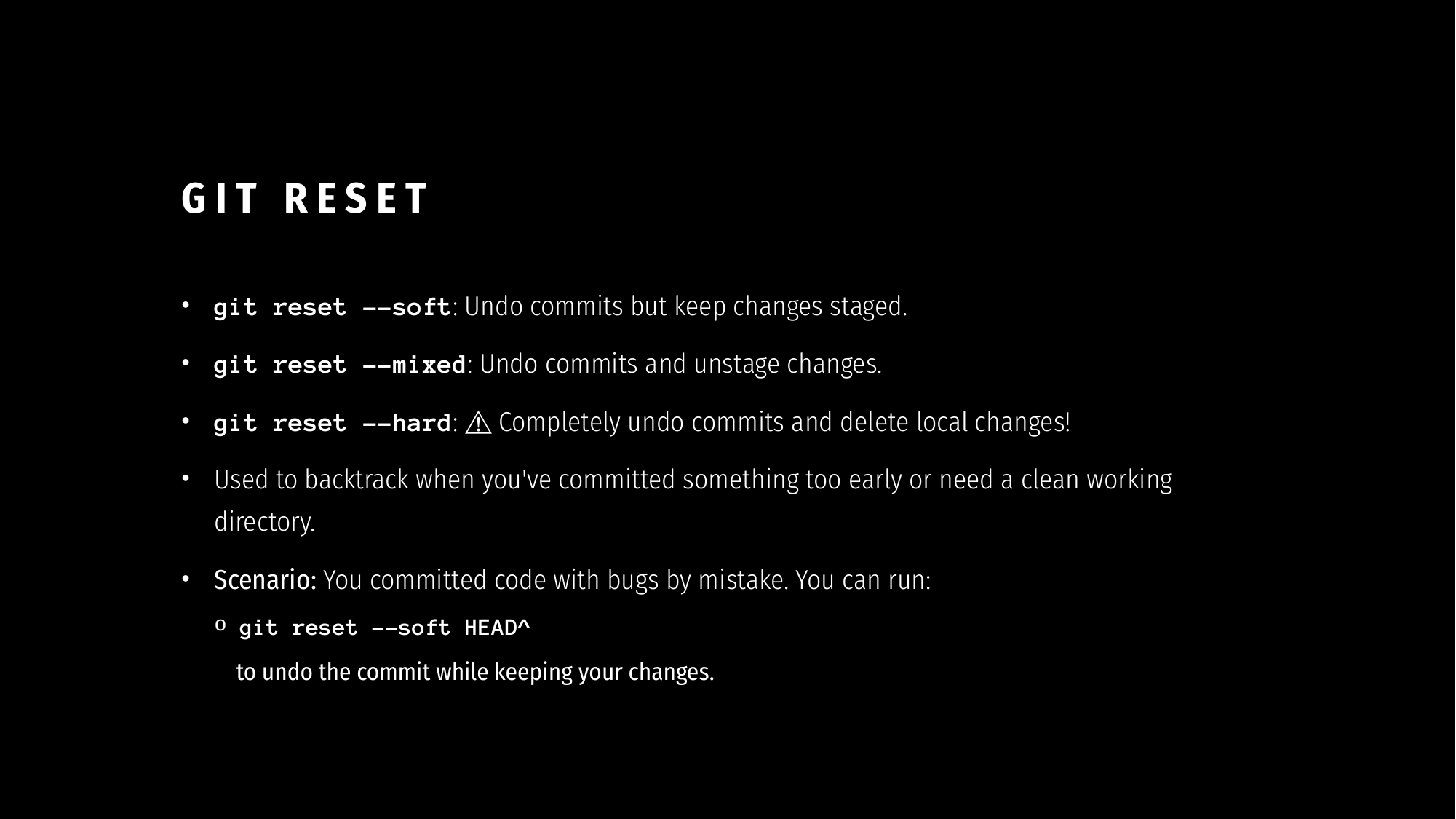

# Git Reset
git reset --soft: Undo commits but keep changes staged.
git reset --mixed: Undo commits and unstage changes.
git reset --hard: ⚠️ Completely undo commits and delete local changes!
Used to backtrack when you've committed something too early or need a clean working directory.
Scenario: You committed code with bugs by mistake. You can run:
 git reset --soft HEAD^
to undo the commit while keeping your changes.